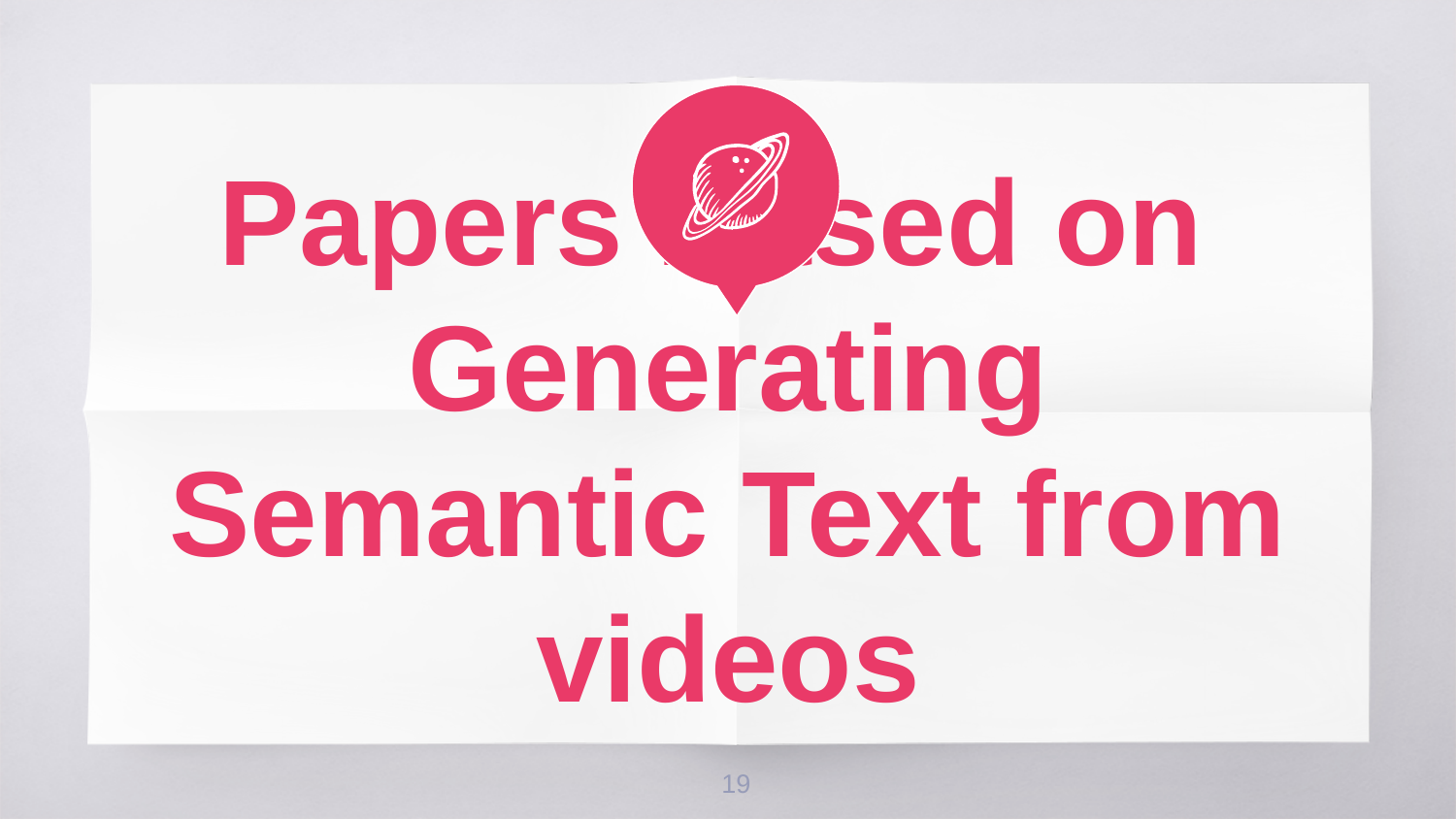

Papers Based on
Generating Semantic Text from videos
19